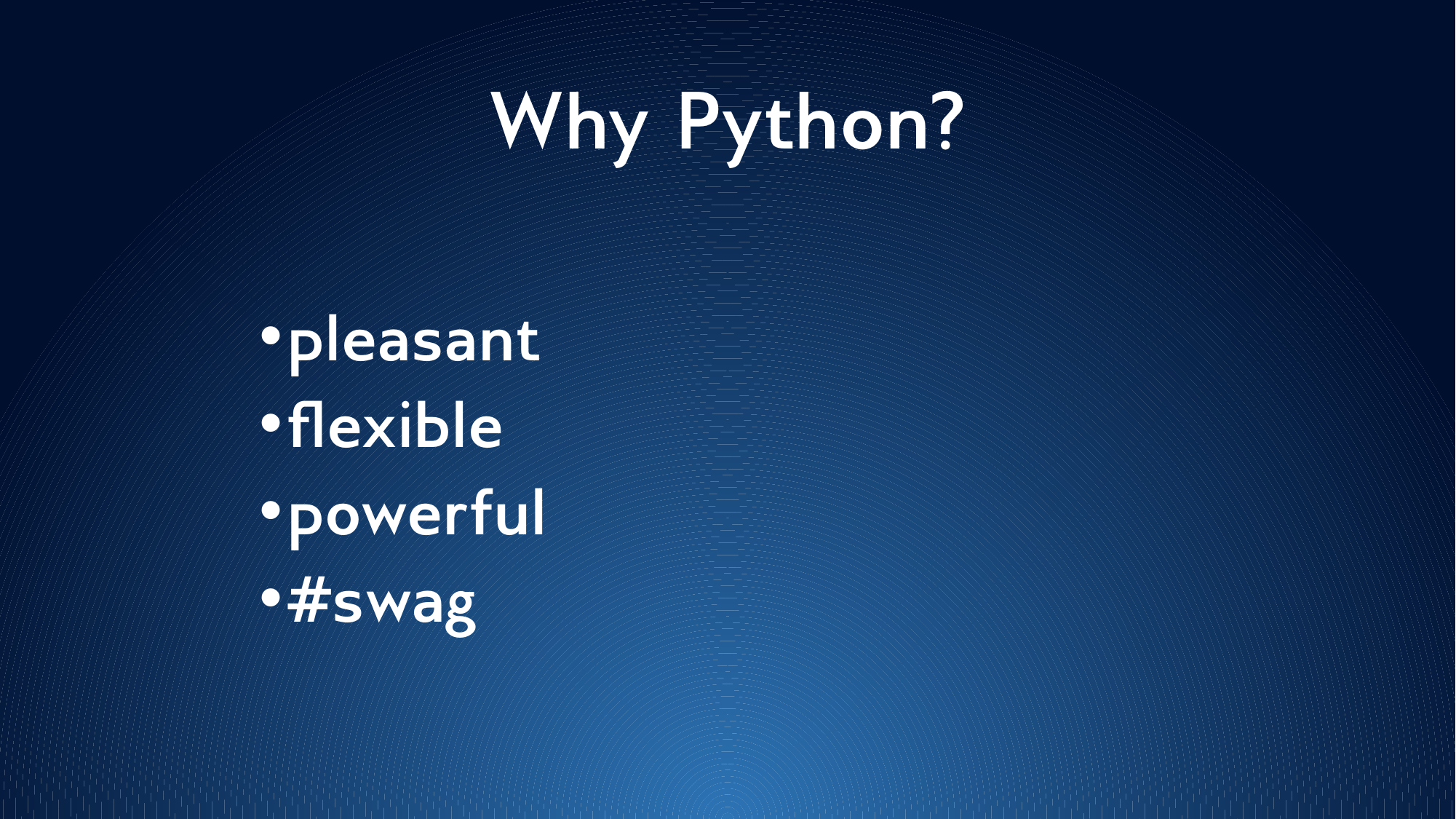

# Why Python?

pleasant
flexible
powerful
#swag